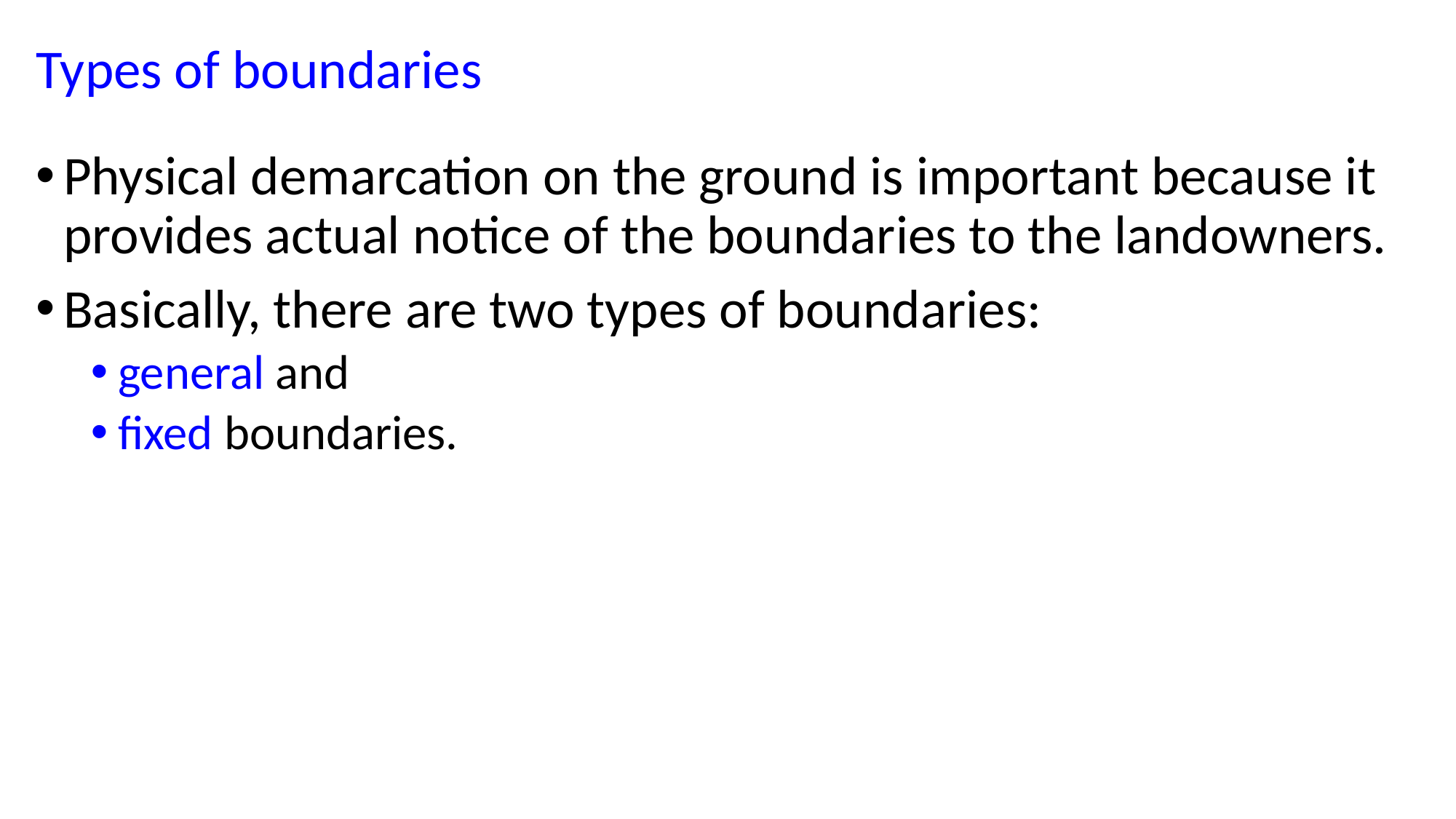

# Types of boundaries
Physical demarcation on the ground is important because it provides actual notice of the boundaries to the landowners.
Basically, there are two types of boundaries:
general and
fixed boundaries.